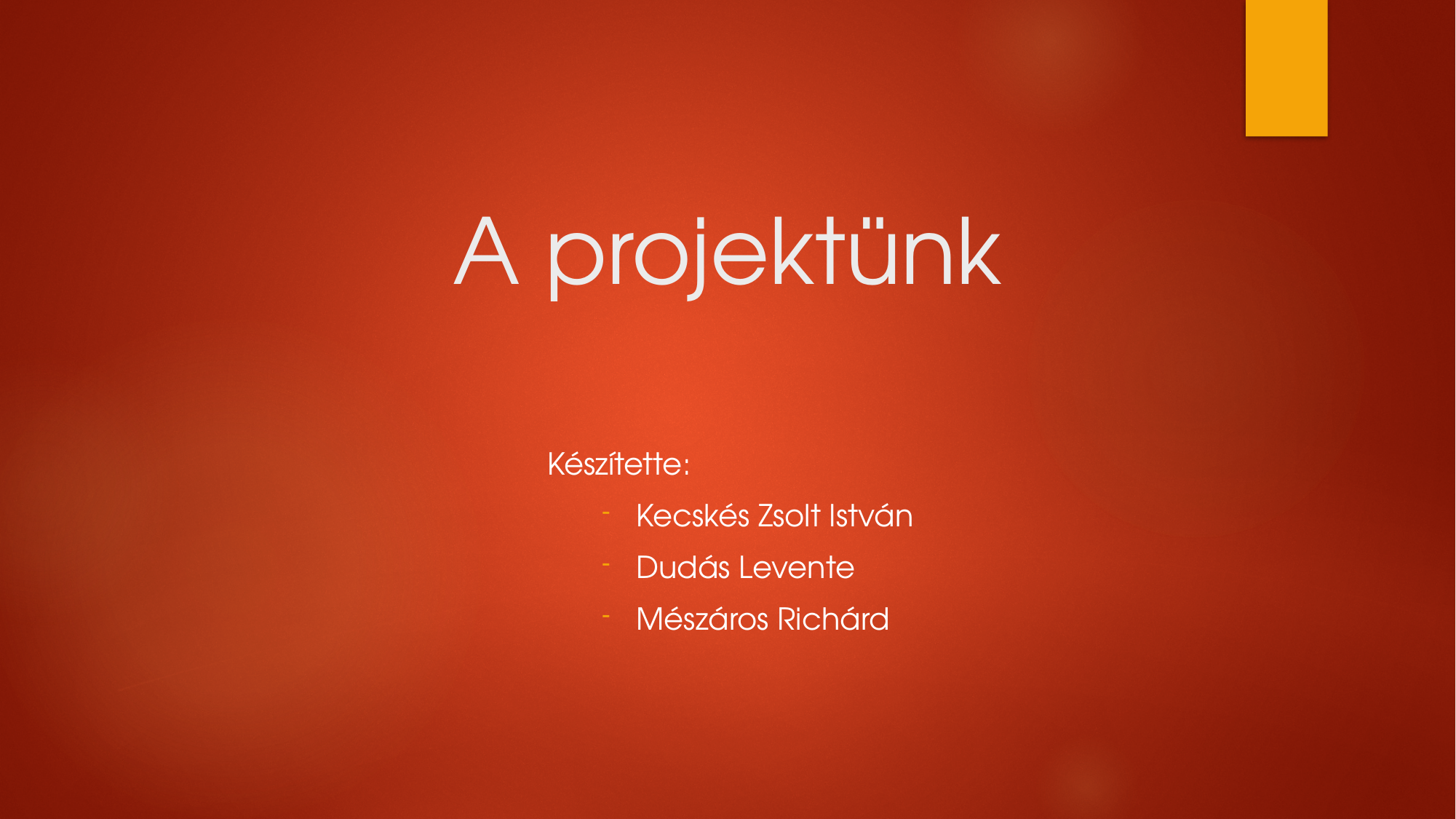

# A projektünk
Készítette:
Kecskés Zsolt István
Dudás Levente
Mészáros Richárd